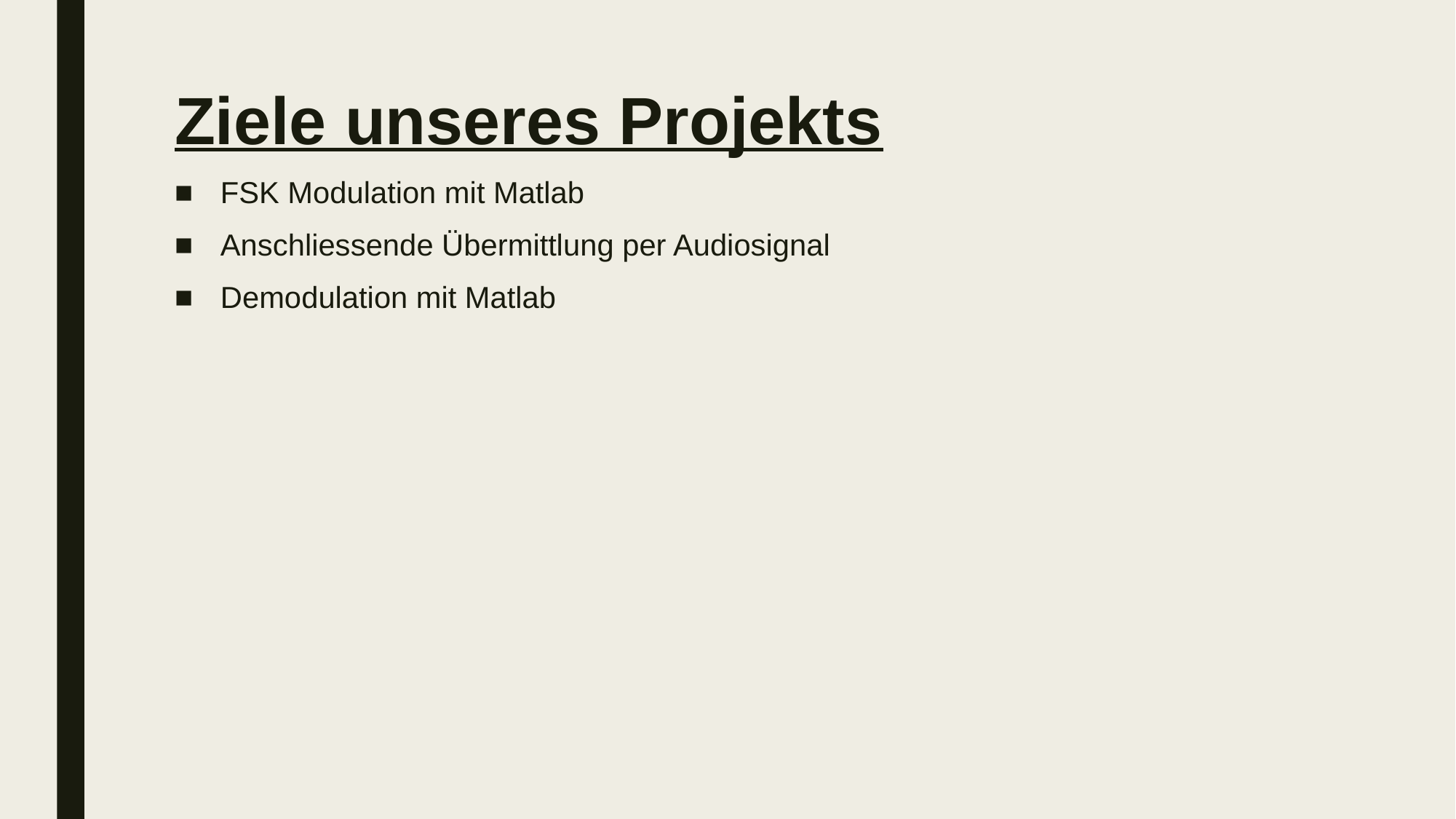

# Ziele unseres Projekts
FSK Modulation mit Matlab
Anschliessende Übermittlung per Audiosignal
Demodulation mit Matlab